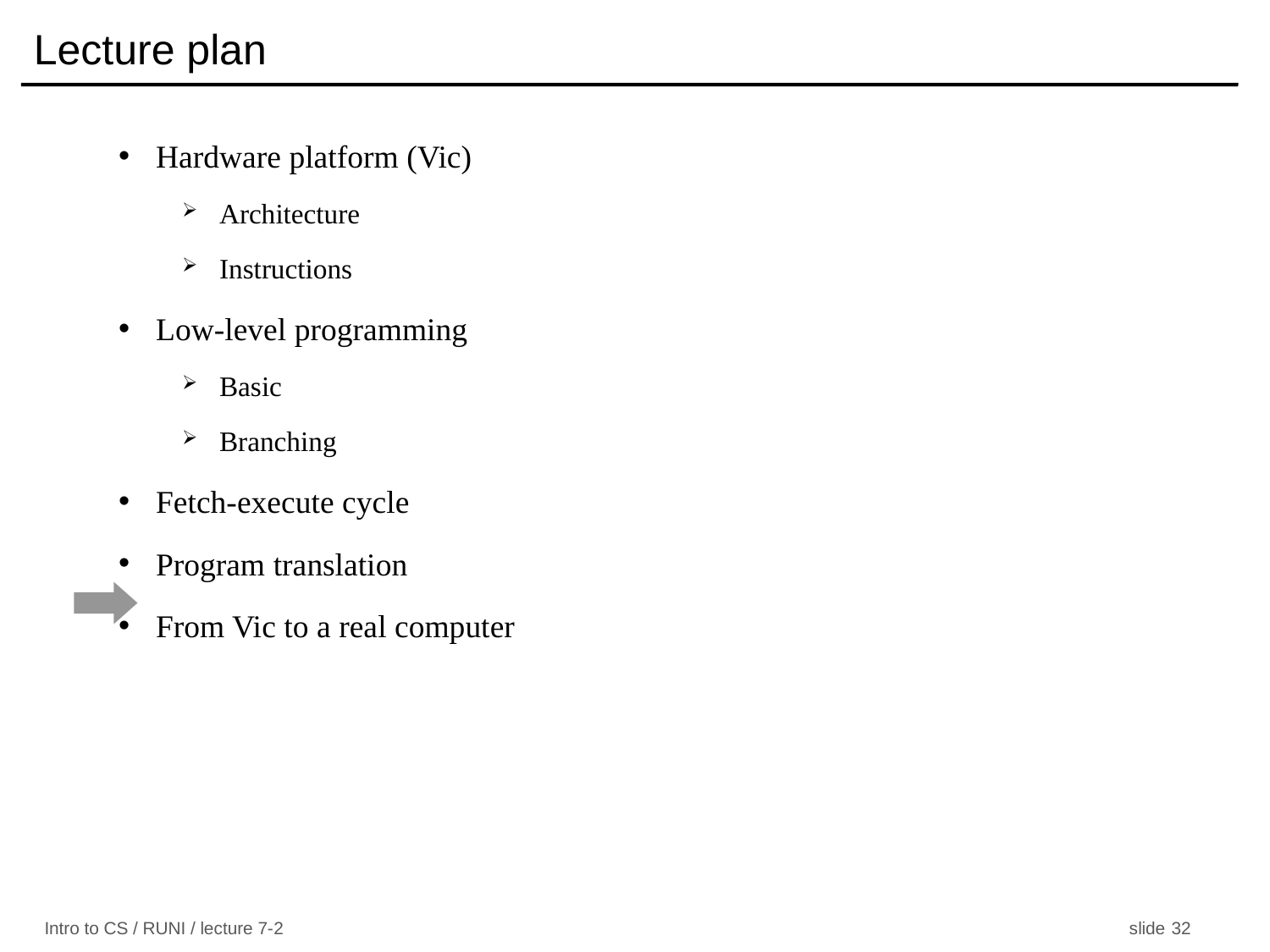

# Lecture plan
Hardware platform (Vic)
Architecture
Instructions
Low-level programming
Basic
Branching
Fetch-execute cycle
Program translation
From Vic to a real computer